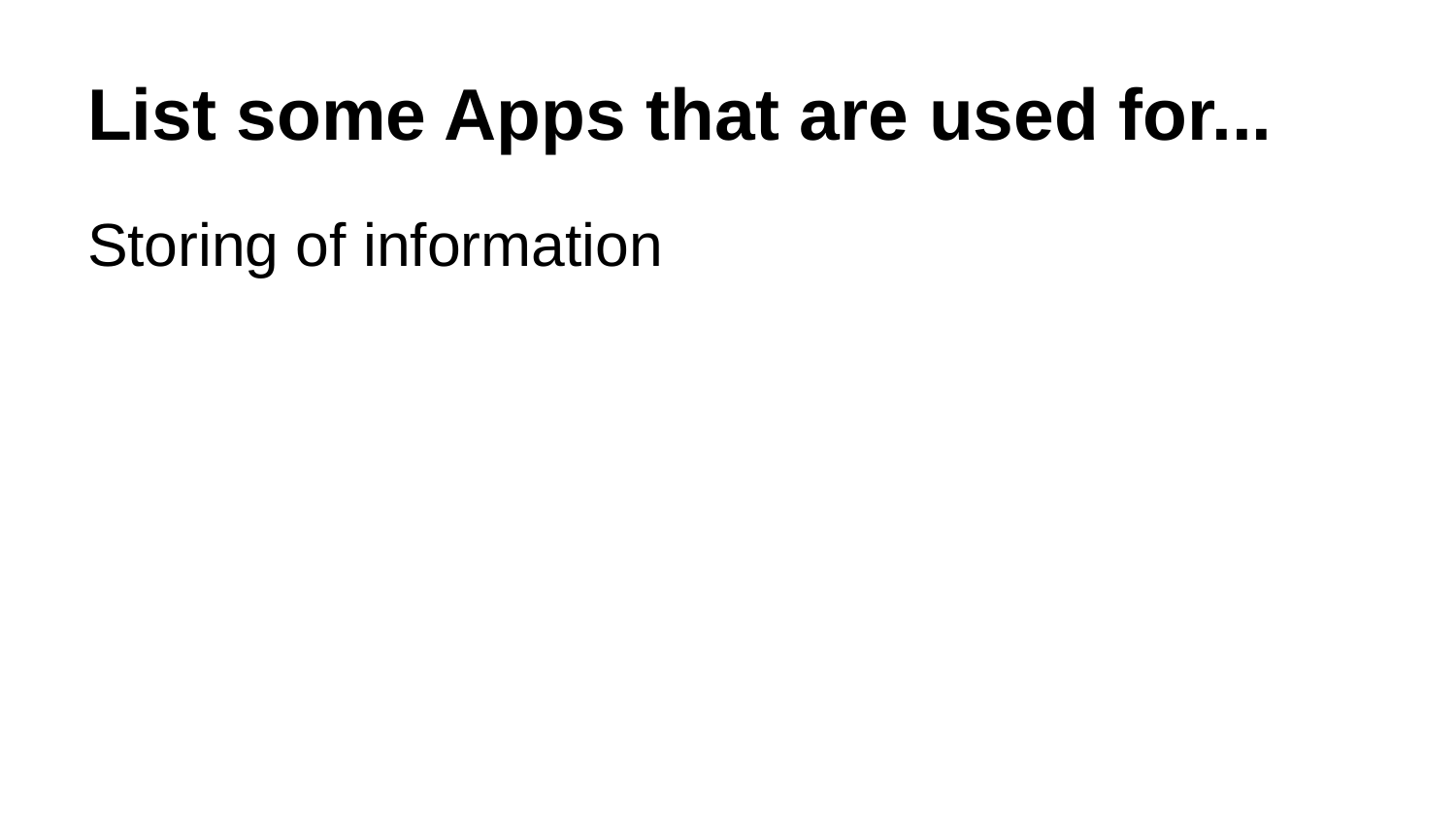

# List some Apps that are used for...
Storing of information